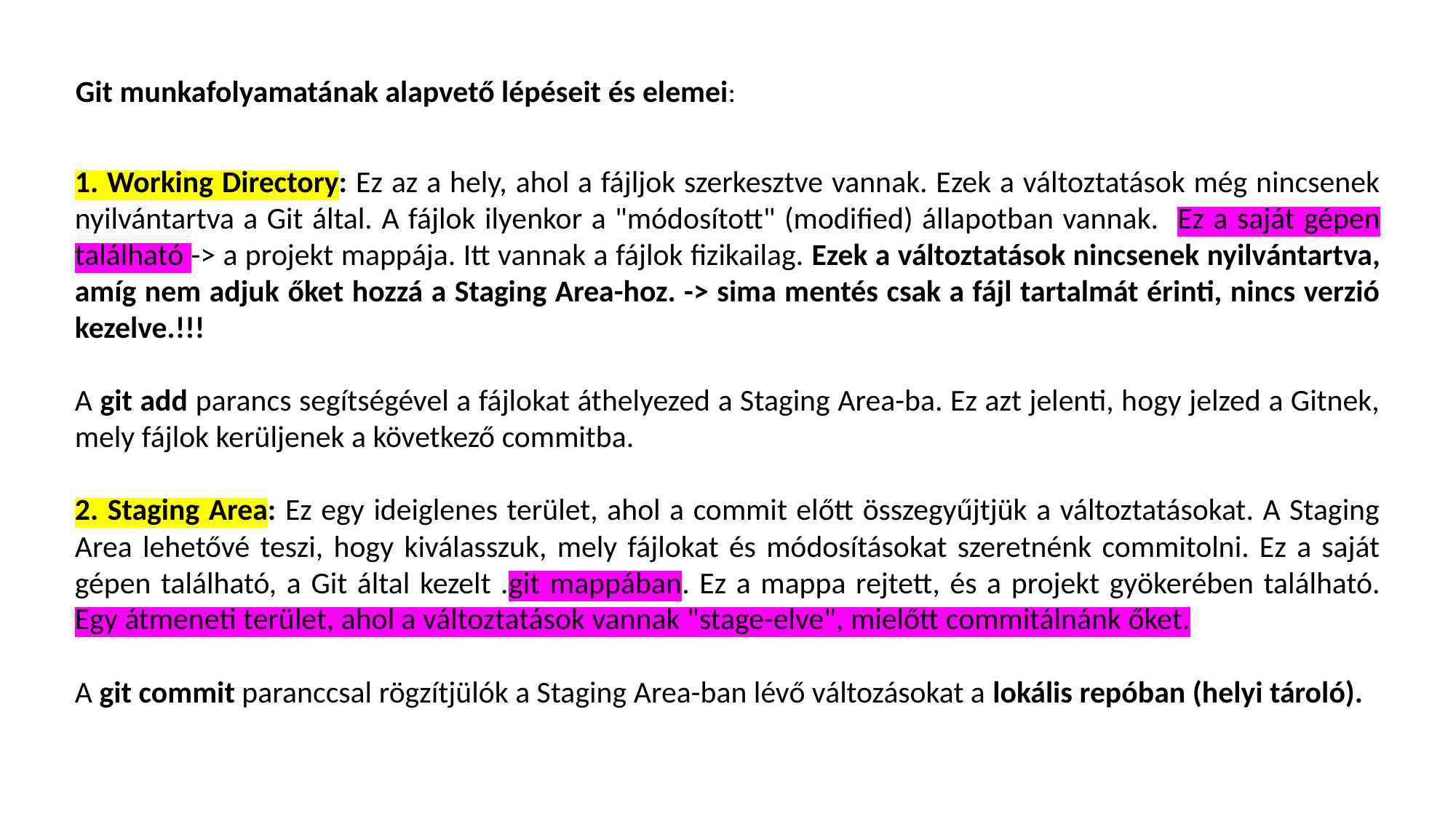

Git munkafolyamatának alapvető lépéseit és elemei:
1. Working Directory: Ez az a hely, ahol a fájljok szerkesztve vannak. Ezek a változtatások még nincsenek nyilvántartva a Git által. A fájlok ilyenkor a "módosított" (modified) állapotban vannak.  Ez a saját gépen található -> a projekt mappája. Itt vannak a fájlok fizikailag. Ezek a változtatások nincsenek nyilvántartva, amíg nem adjuk őket hozzá a Staging Area-hoz. -> sima mentés csak a fájl tartalmát érinti, nincs verzió kezelve.!!!

A git add parancs segítségével a fájlokat áthelyezed a Staging Area-ba. Ez azt jelenti, hogy jelzed a Gitnek, mely fájlok kerüljenek a következő commitba.

2. Staging Area: Ez egy ideiglenes terület, ahol a commit előtt összegyűjtjük a változtatásokat. A Staging Area lehetővé teszi, hogy kiválasszuk, mely fájlokat és módosításokat szeretnénk commitolni. Ez a saját gépen található, a Git által kezelt .git mappában. Ez a mappa rejtett, és a projekt gyökerében található. Egy átmeneti terület, ahol a változtatások vannak "stage-elve", mielőtt commitálnánk őket.

A git commit paranccsal rögzítjülók a Staging Area-ban lévő változásokat a lokális repóban (helyi tároló).